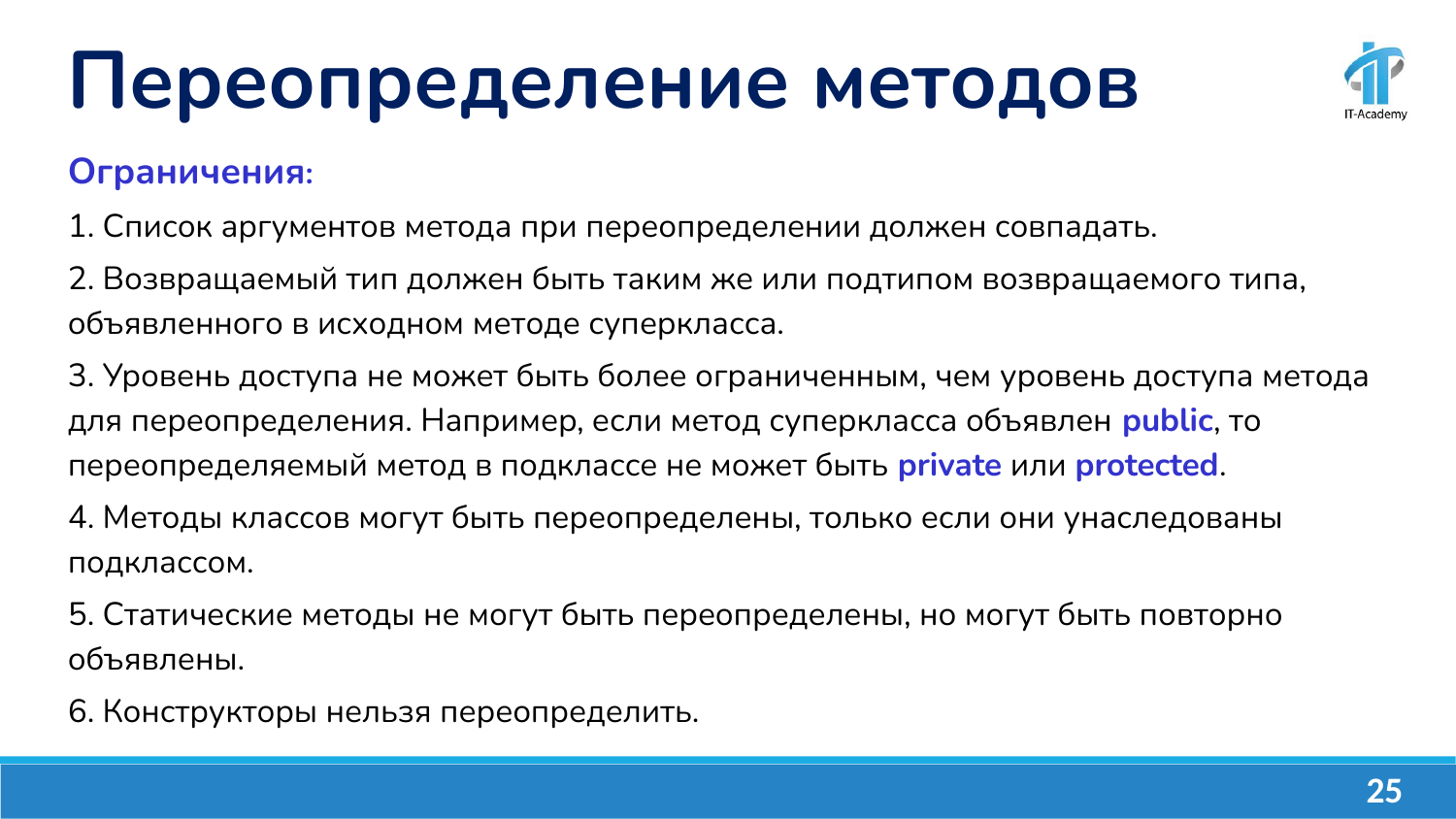

Переопределение методов
Ограничения:
1. Список аргументов метода при переопределении должен совпадать.
2. Возвращаемый тип должен быть таким же или подтипом возвращаемого типа, объявленного в исходном методе суперкласса.
3. Уровень доступа не может быть более ограниченным, чем уровень доступа метода для переопределения. Например, если метод суперкласса объявлен public, то переопределяемый метод в подклассе не может быть private или protected.
4. Методы классов могут быть переопределены, только если они унаследованы подклассом.
5. Статические методы не могут быть переопределены, но могут быть повторно объявлены.
6. Конструкторы нельзя переопределить.
25